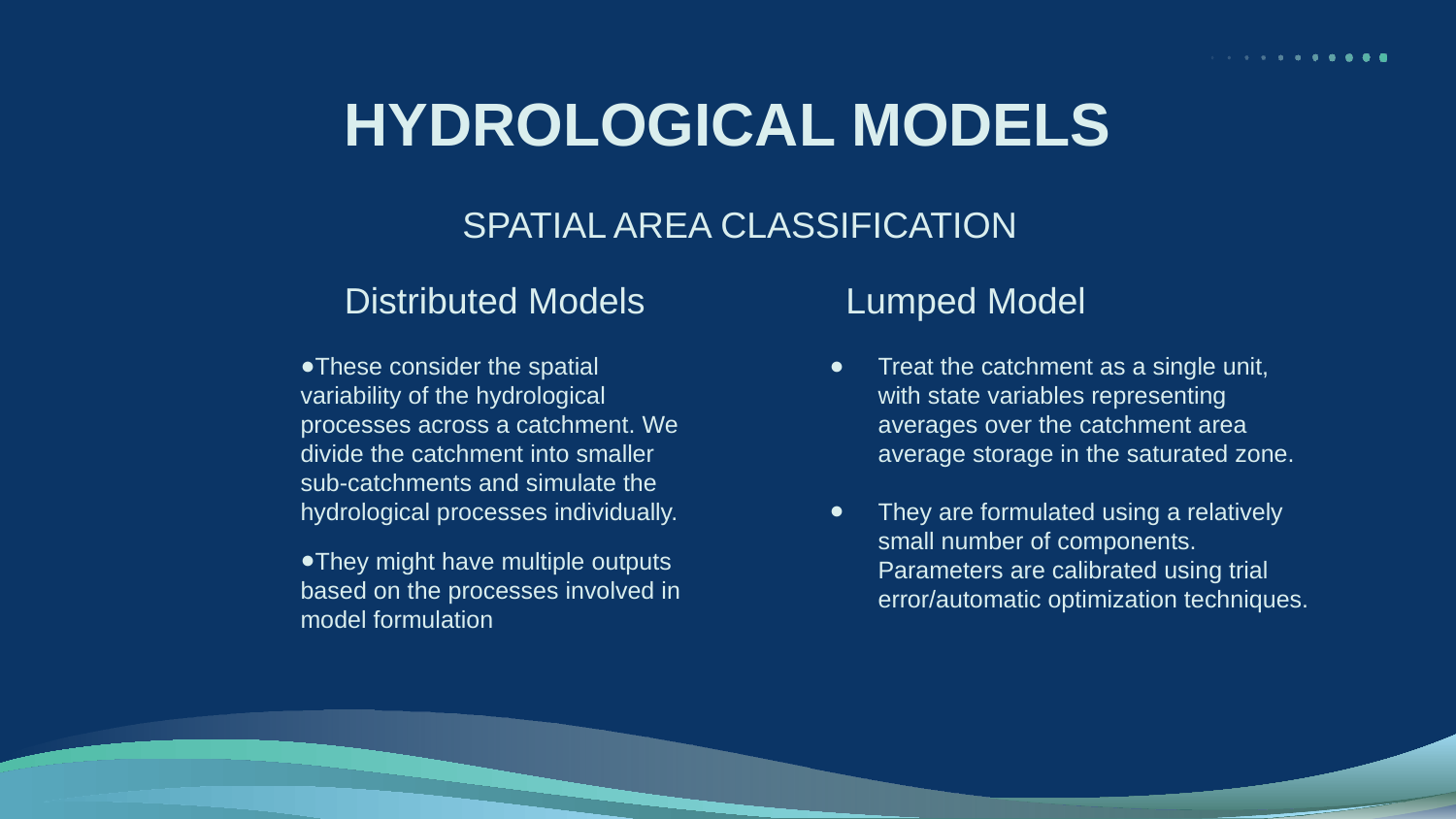

# HYDROLOGICAL MODELS
SPATIAL AREA CLASSIFICATION
Distributed Models
Lumped Model
These consider the spatial variability of the hydrological processes across a catchment. We divide the catchment into smaller sub-catchments and simulate the hydrological processes individually.
They might have multiple outputs based on the processes involved in model formulation
Treat the catchment as a single unit, with state variables representing averages over the catchment area average storage in the saturated zone.

They are formulated using a relatively small number of components. Parameters are calibrated using trial error/automatic optimization techniques.